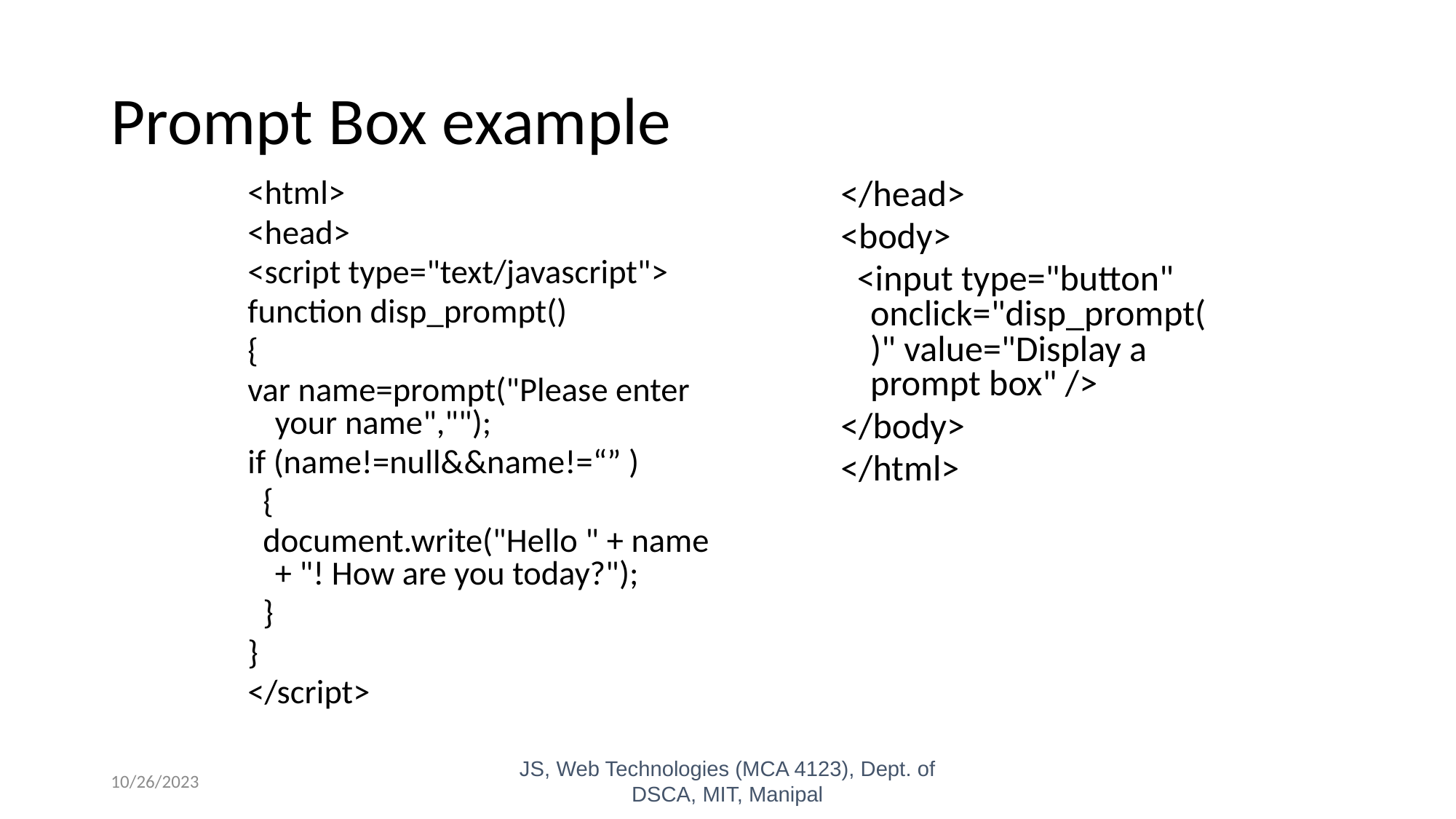

# Prompt Box example
<html>
<head>
<script type="text/javascript">
function disp_prompt()
{
var name=prompt("Please enter your name","");
if (name!=null&&name!=“” )
  {
  document.write("Hello " + name + "! How are you today?");
  }
}
</script>

</head>
<body>
  <input type="button" onclick="disp_prompt()" value="Display a prompt box" />
</body>
</html>

10/26/2023
JS, Web Technologies (MCA 4123), Dept. of DSCA, MIT, Manipal
18